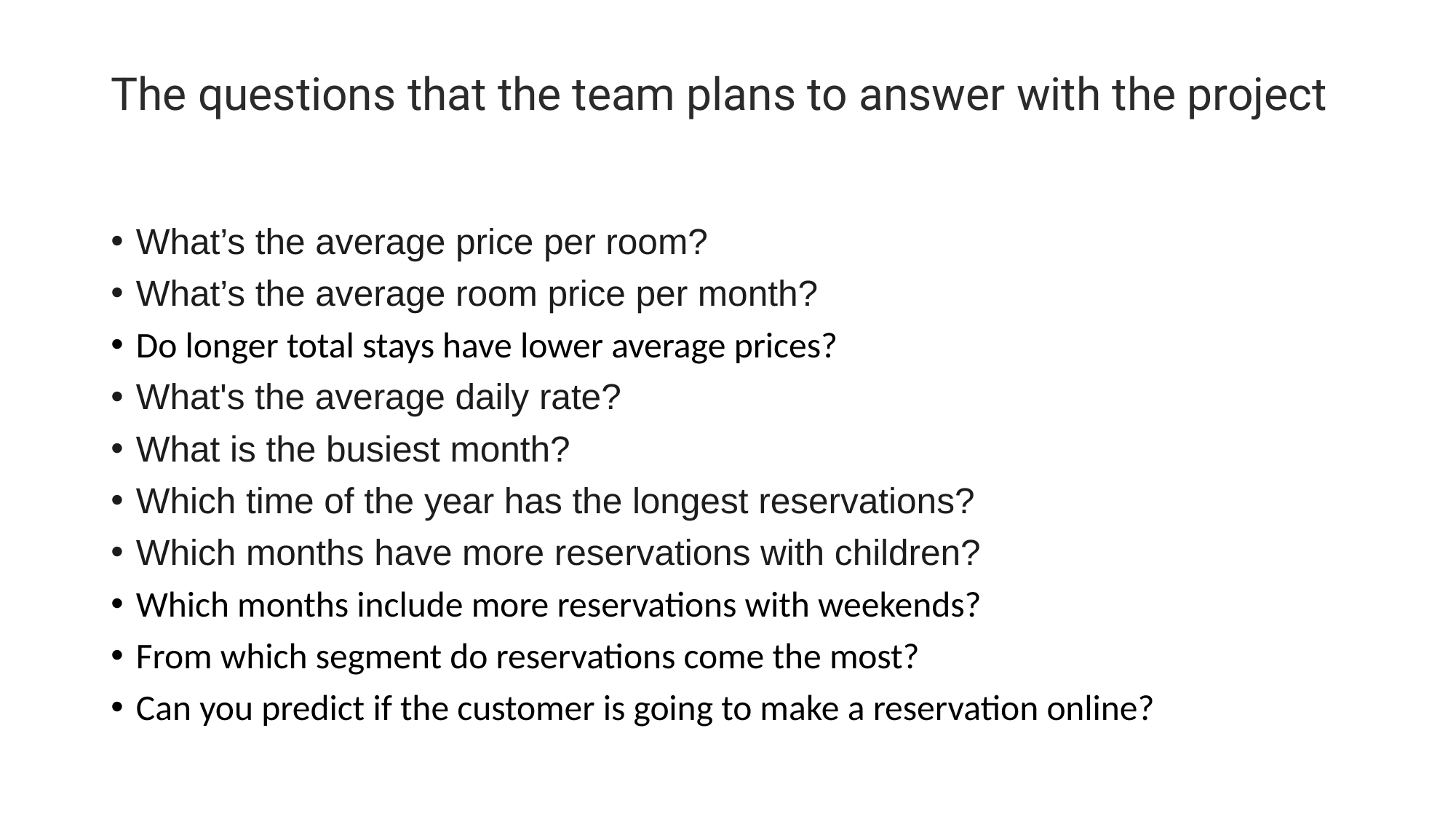

# The questions that the team plans to answer with the project
What’s the average price per room?
What’s the average room price per month?
Do longer total stays have lower average prices?
What's the average daily rate?
What is the busiest month?
Which time of the year has the longest reservations?
Which months have more reservations with children?
Which months include more reservations with weekends?
From which segment do reservations come the most?
Can you predict if the customer is going to make a reservation online?